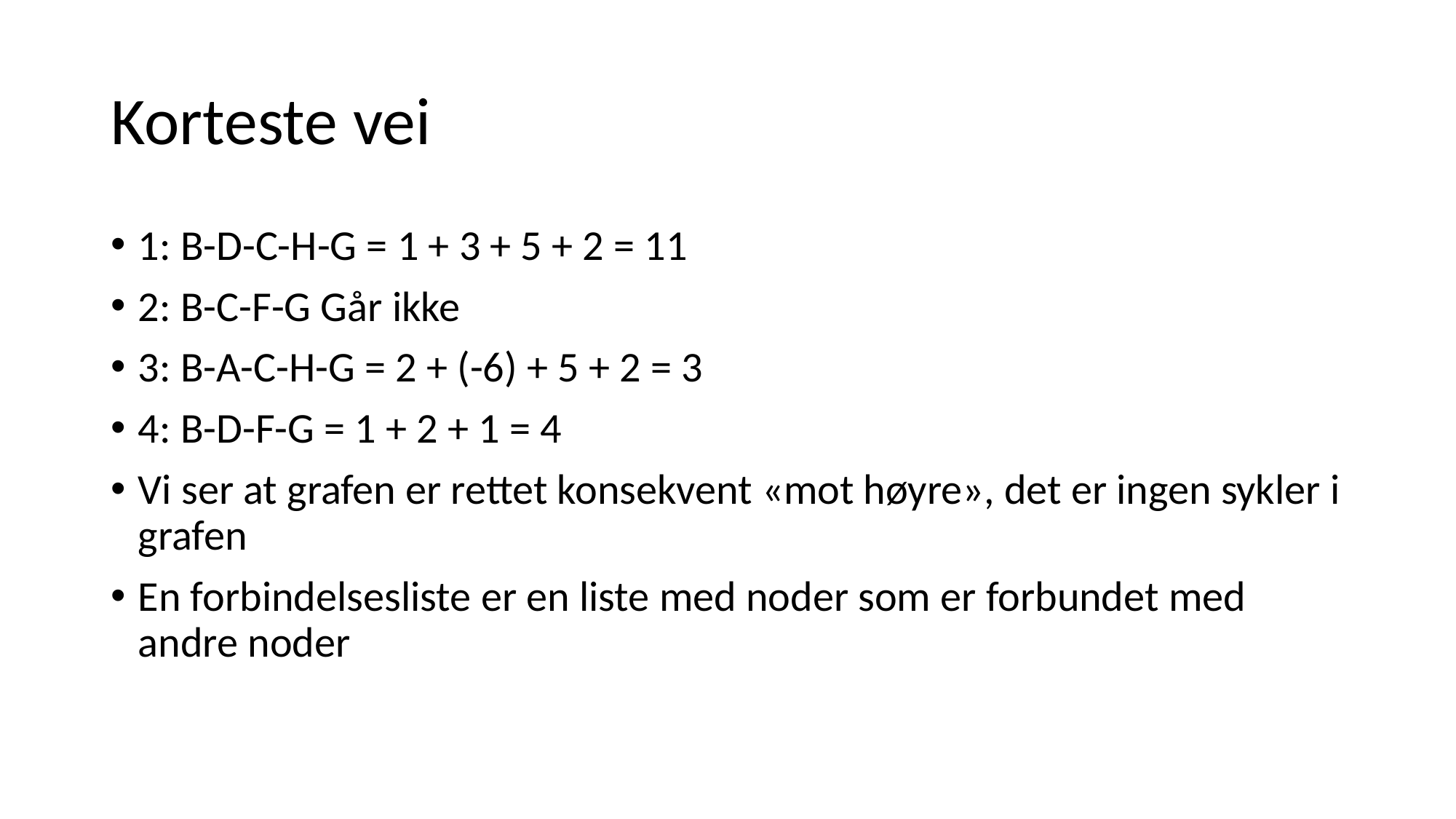

# Korteste vei
1: B-D-C-H-G = 1 + 3 + 5 + 2 = 11
2: B-C-F-G Går ikke
3: B-A-C-H-G = 2 + (-6) + 5 + 2 = 3
4: B-D-F-G = 1 + 2 + 1 = 4
Vi ser at grafen er rettet konsekvent «mot høyre», det er ingen sykler i grafen
En forbindelsesliste er en liste med noder som er forbundet med andre noder